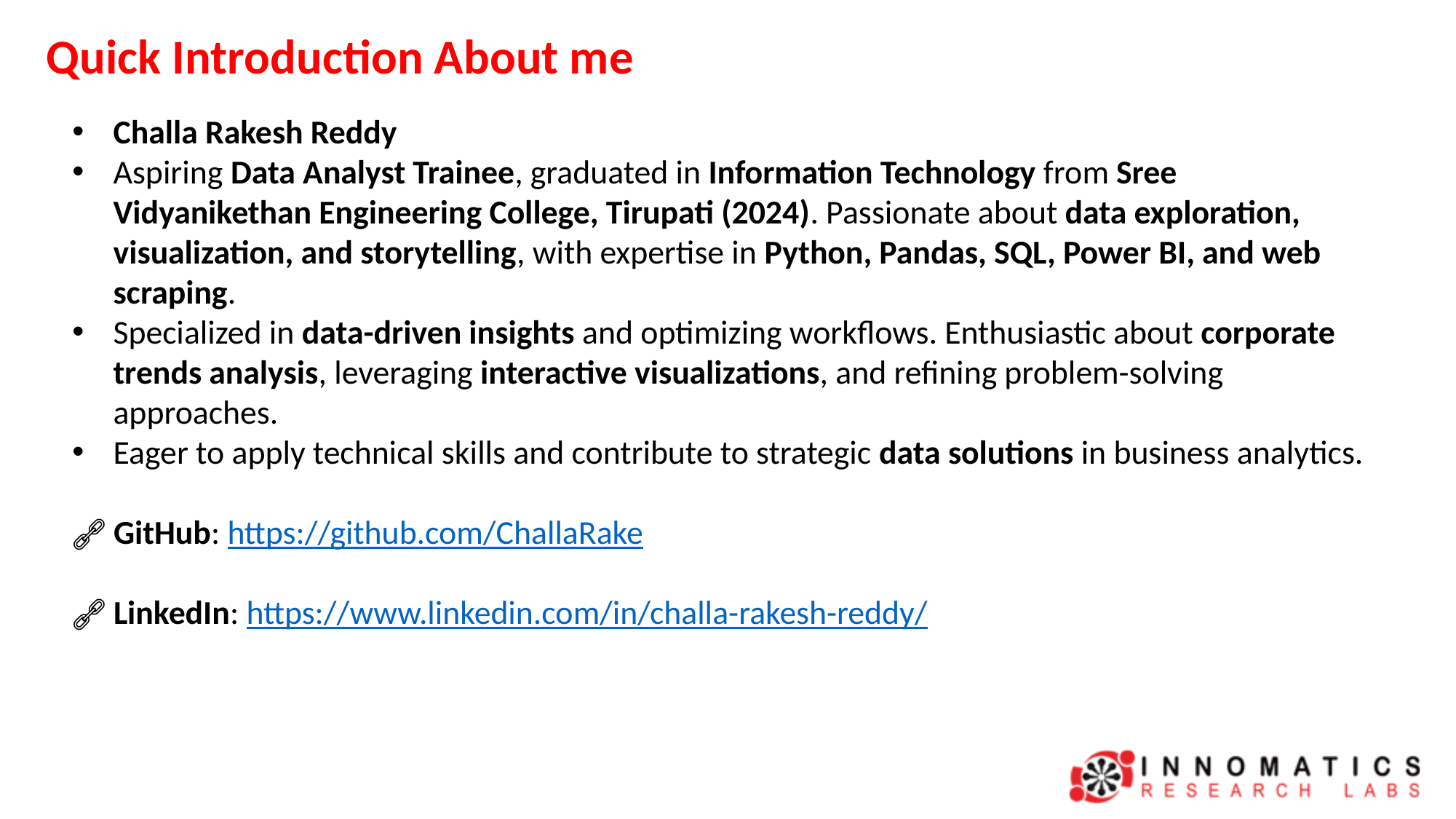

# Quick Introduction About me
Challa Rakesh Reddy
Aspiring Data Analyst Trainee, graduated in Information Technology from Sree Vidyanikethan Engineering College, Tirupati (2024). Passionate about data exploration, visualization, and storytelling, with expertise in Python, Pandas, SQL, Power BI, and web scraping.
Specialized in data-driven insights and optimizing workflows. Enthusiastic about corporate trends analysis, leveraging interactive visualizations, and refining problem-solving approaches.
Eager to apply technical skills and contribute to strategic data solutions in business analytics.

🔗 GitHub: https://github.com/ChallaRake
🔗 LinkedIn: https://www.linkedin.com/in/challa-rakesh-reddy/